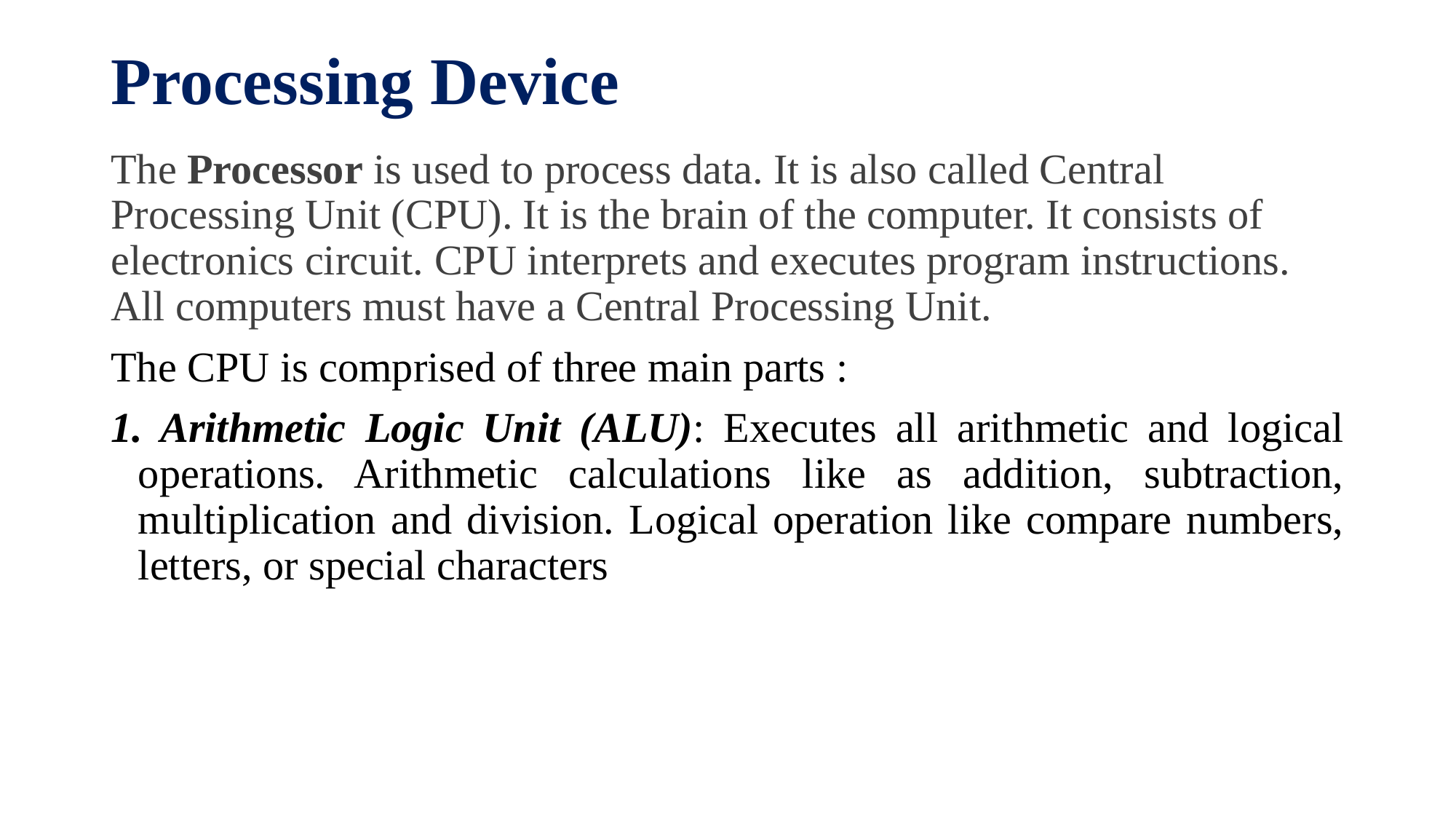

# Processing Device
The Processor is used to process data. It is also called Central Processing Unit (CPU). It is the brain of the computer. It consists of electronics circuit. CPU interprets and executes program instructions. All computers must have a Central Processing Unit.
The CPU is comprised of three main parts :
1. Arithmetic Logic Unit (ALU): Executes all arithmetic and logical operations. Arithmetic calculations like as addition, subtraction, multiplication and division. Logical operation like compare numbers, letters, or special characters